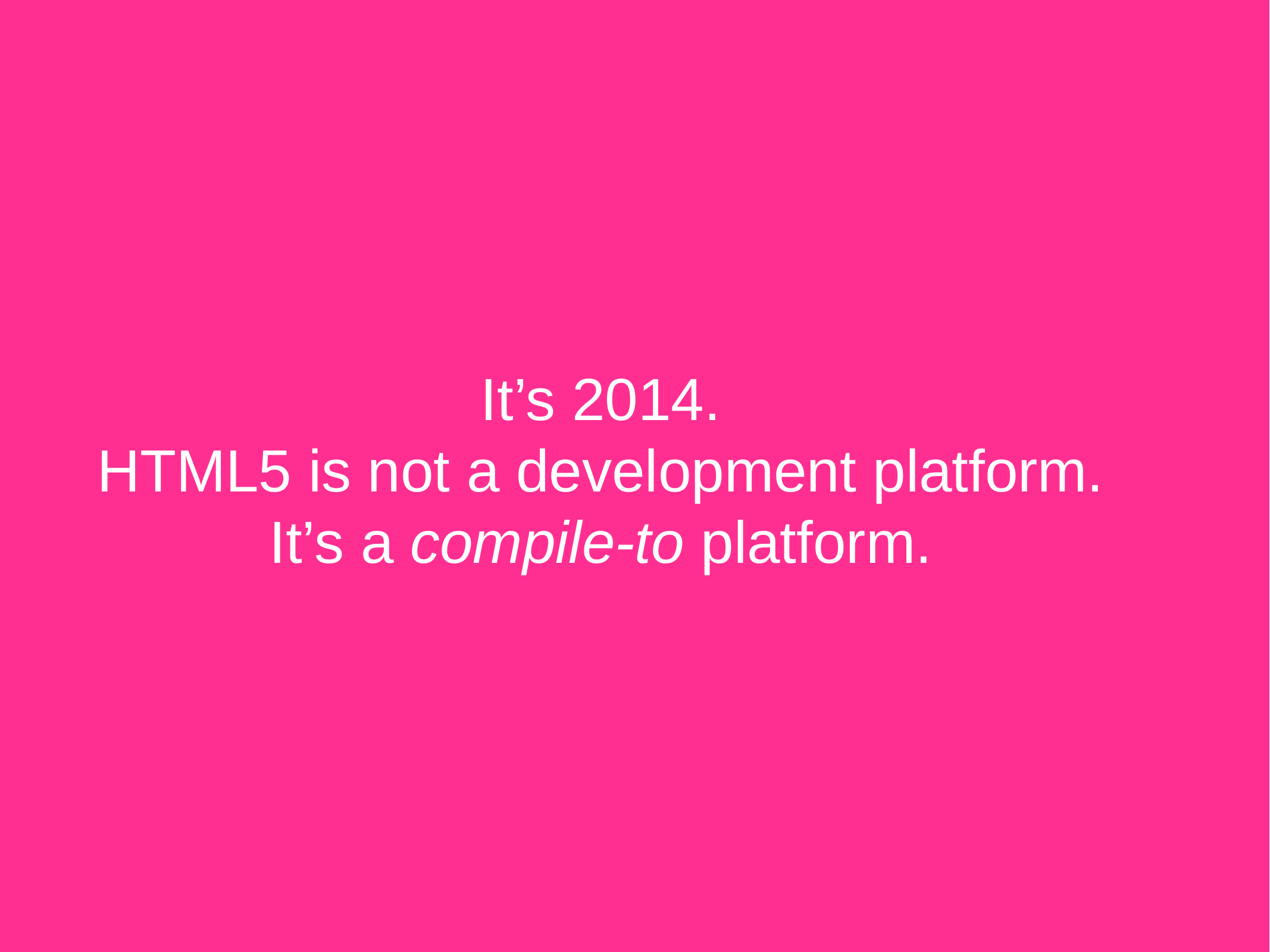

# It’s 2014.
HTML5 is not a development platform.
It’s a compile-to platform.